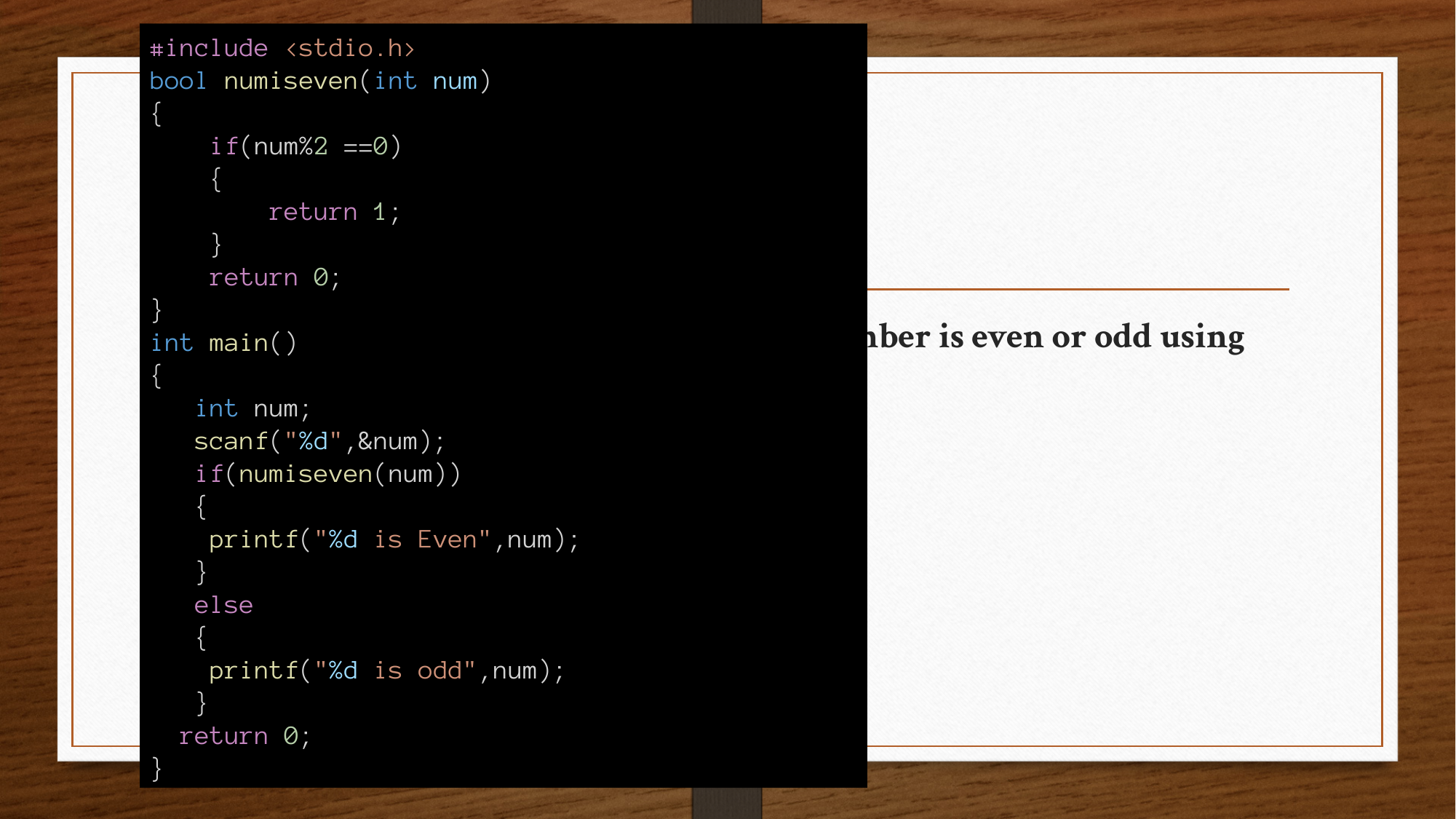

#include <stdio.h>
bool numiseven(int num)
{
    if(num%2 ==0)
    {
        return 1;
    }
    return 0;
}
int main()
{
   int num;
   scanf("%d",&num);
   if(numiseven(num))
   {
    printf("%d is Even",num);
   }
   else
   {
    printf("%d is odd",num);
   }
  return 0;
}
#
 Write a program in C to check a given number is even or odd using the function